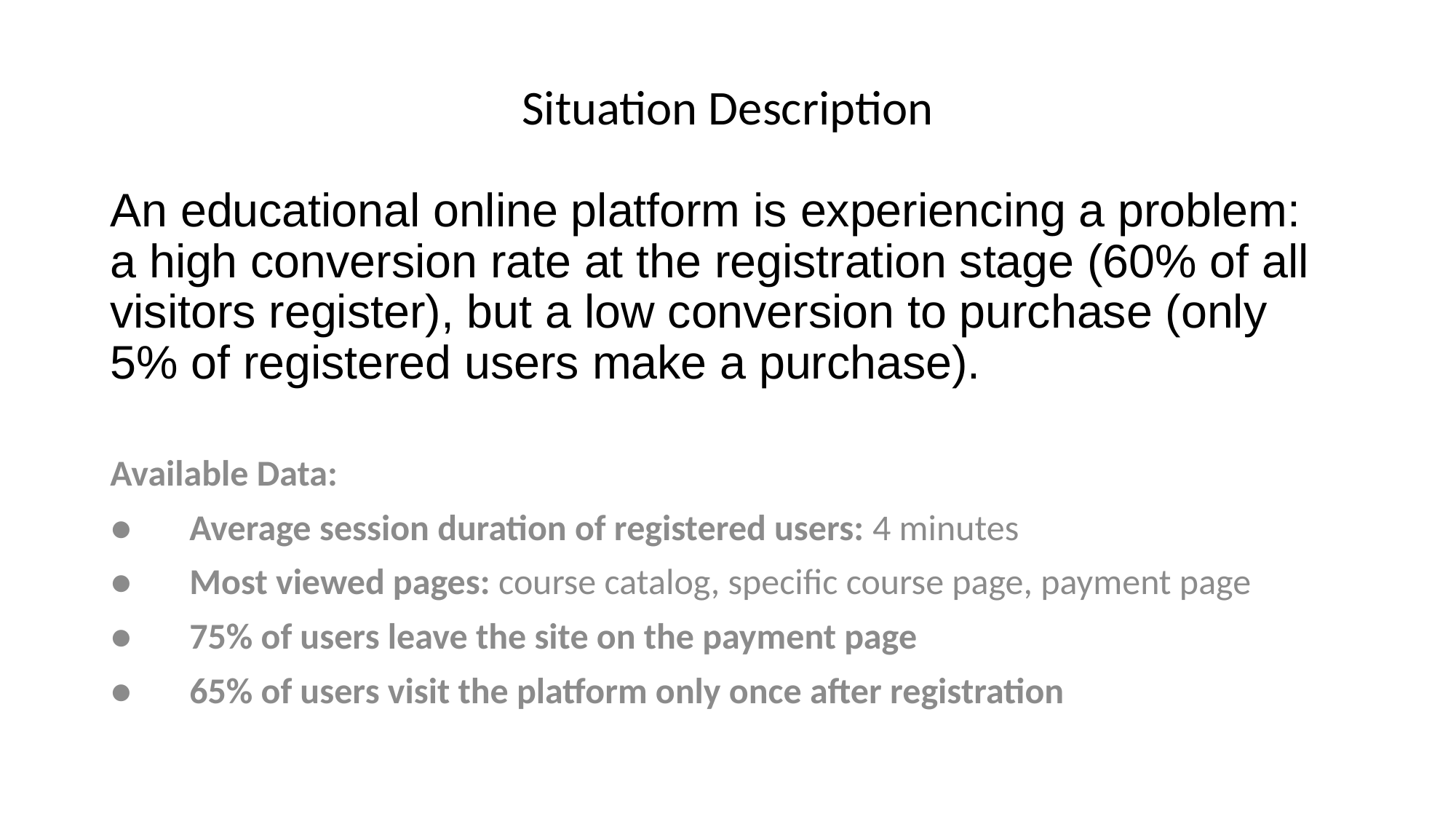

# Situation Description An educational online platform is experiencing a problem: a high conversion rate at the registration stage (60% of all visitors register), but a low conversion to purchase (only 5% of registered users make a purchase).
Available Data:
●       Average session duration of registered users: 4 minutes
●       Most viewed pages: course catalog, specific course page, payment page
●       75% of users leave the site on the payment page
●       65% of users visit the platform only once after registration